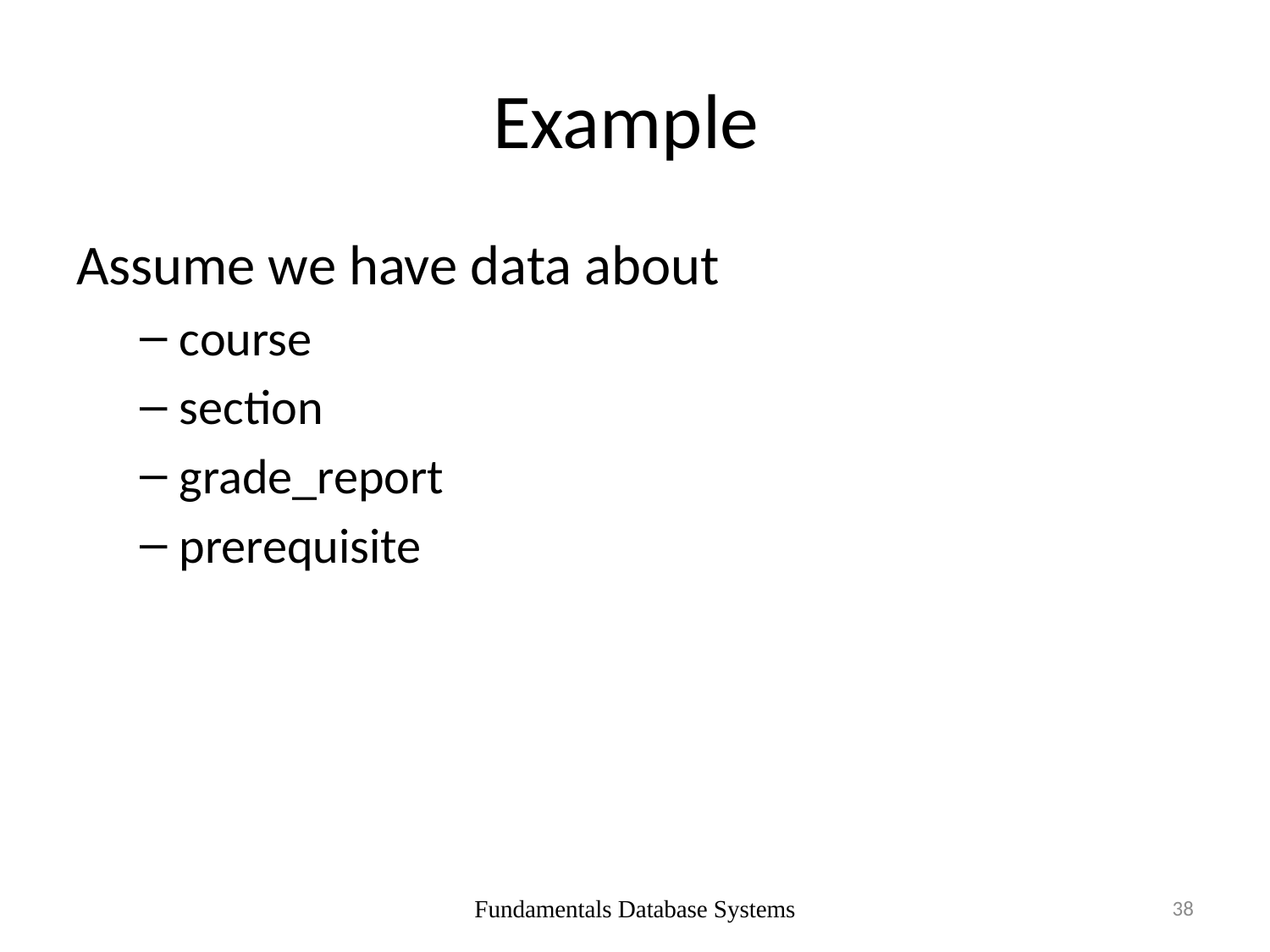

# Example
Assume we have data about
course
section
grade_report
prerequisite
Fundamentals Database Systems
38